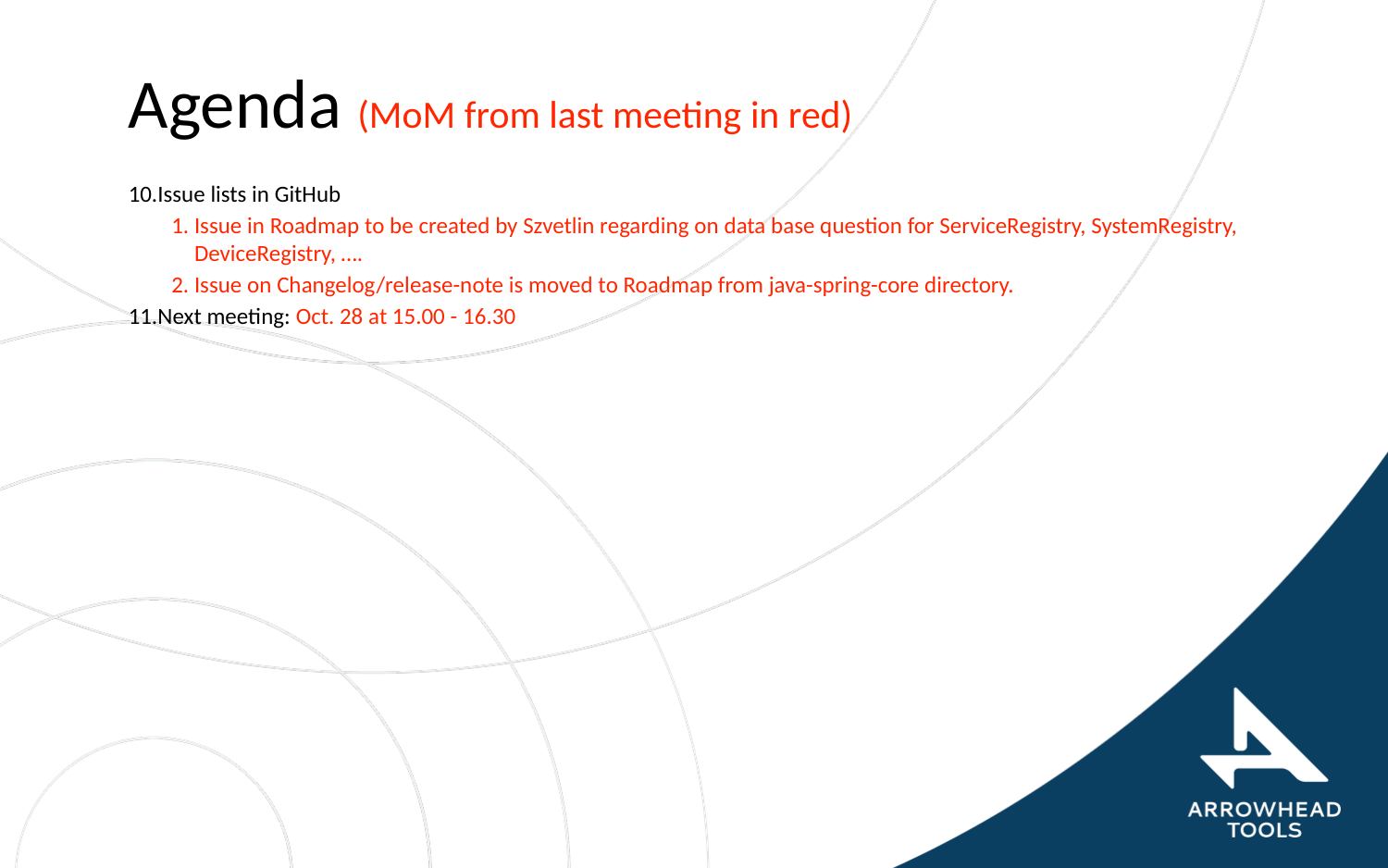

# Agenda (MoM from last meeting in red)
Issue lists in GitHub
Issue in Roadmap to be created by Szvetlin regarding on data base question for ServiceRegistry, SystemRegistry, DeviceRegistry, ….
Issue on Changelog/release-note is moved to Roadmap from java-spring-core directory.
Next meeting: Oct. 28 at 15.00 - 16.30